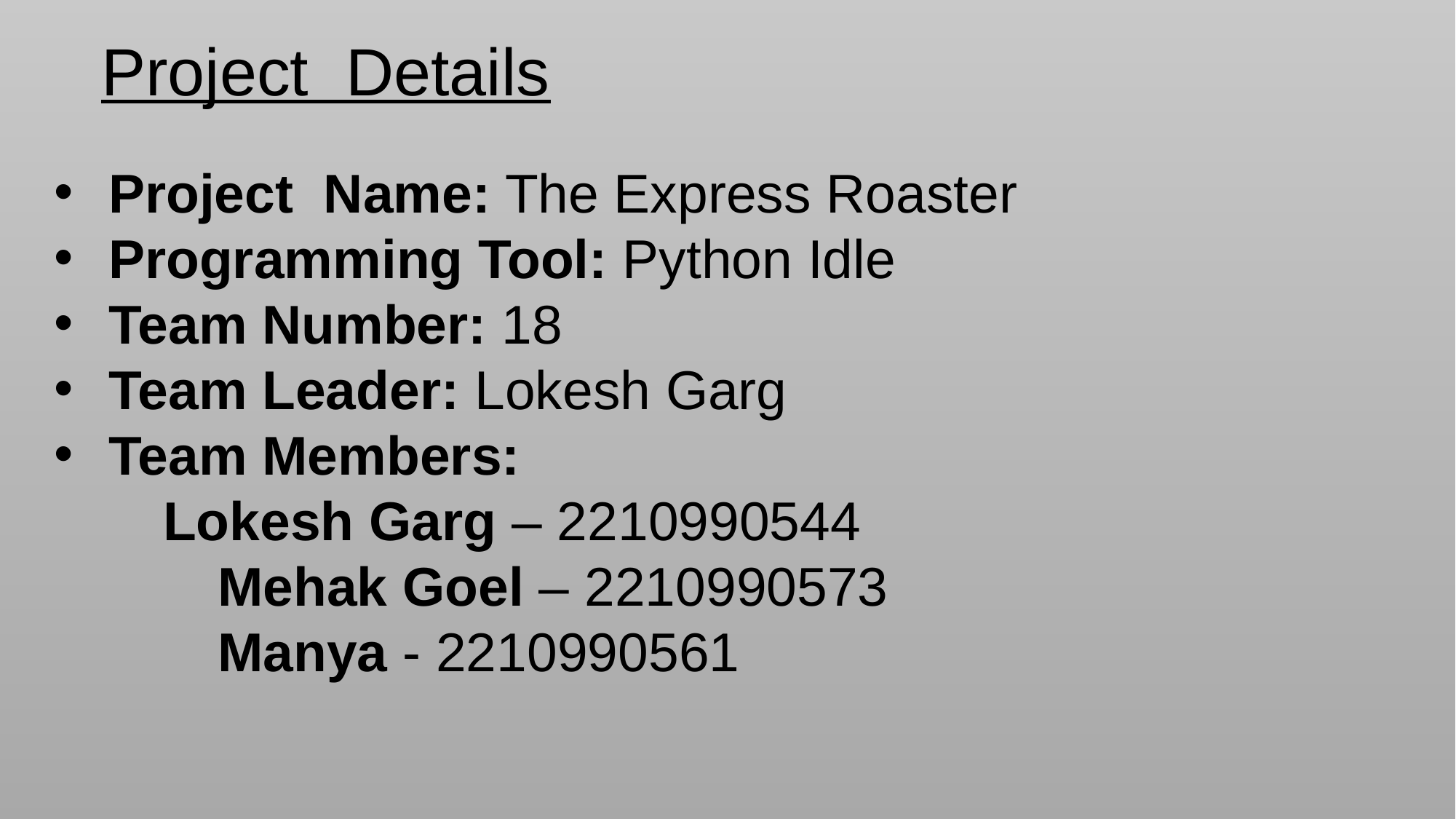

Project  Details
Project  Name: The Express Roaster
Programming Tool: Python Idle
Team Number: 18
Team Leader: Lokesh Garg
Team Members:
    	Lokesh Garg – 2210990544
	Mehak Goel – 2210990573
	Manya - 2210990561